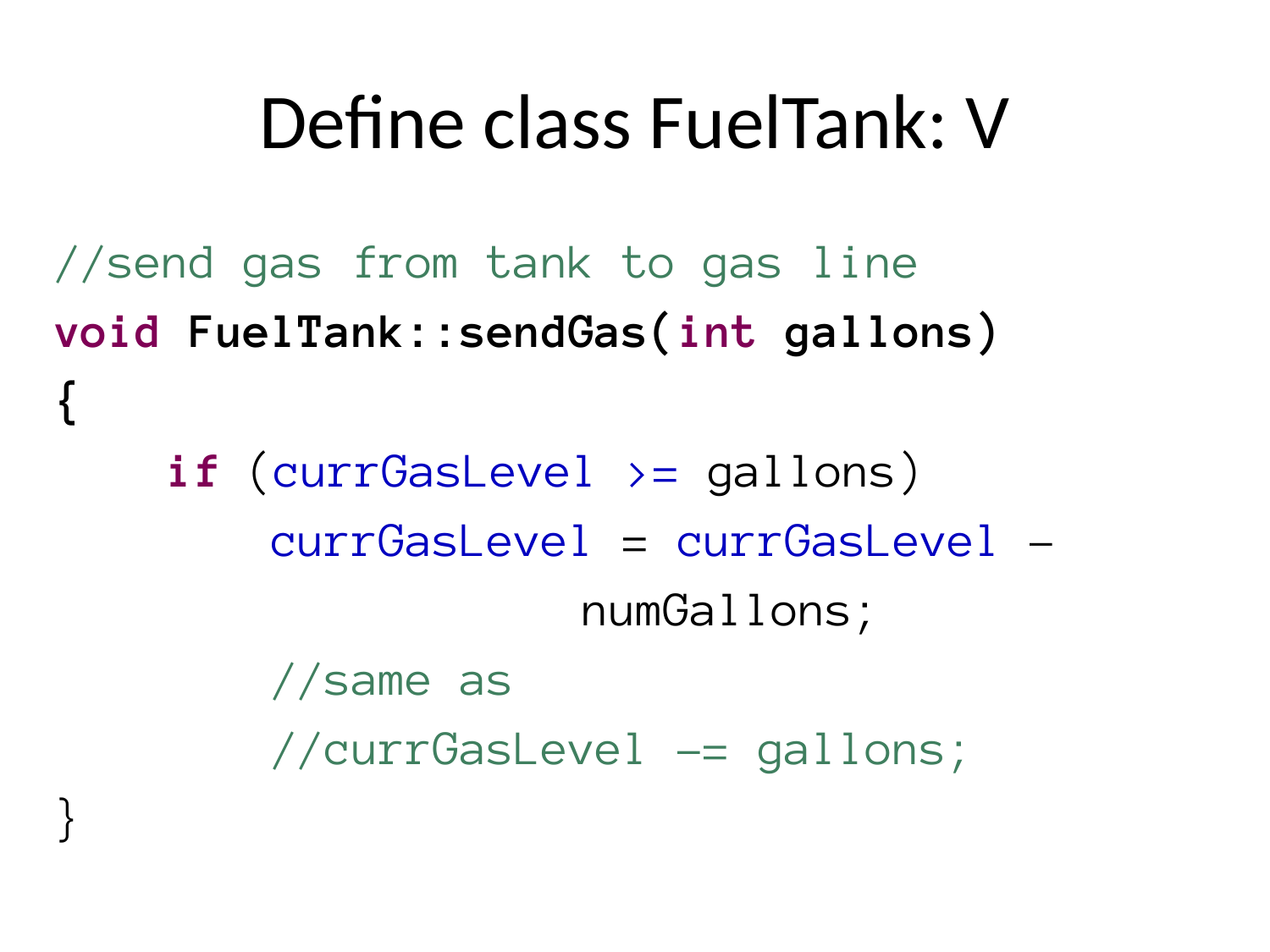

# Define class FuelTank: V
//send gas from tank to gas line
void FuelTank::sendGas(int gallons)
{
	if (currGasLevel >= gallons)
        currGasLevel = currGasLevel –
             	   numGallons;
        //same as
        //currGasLevel -= gallons;
}